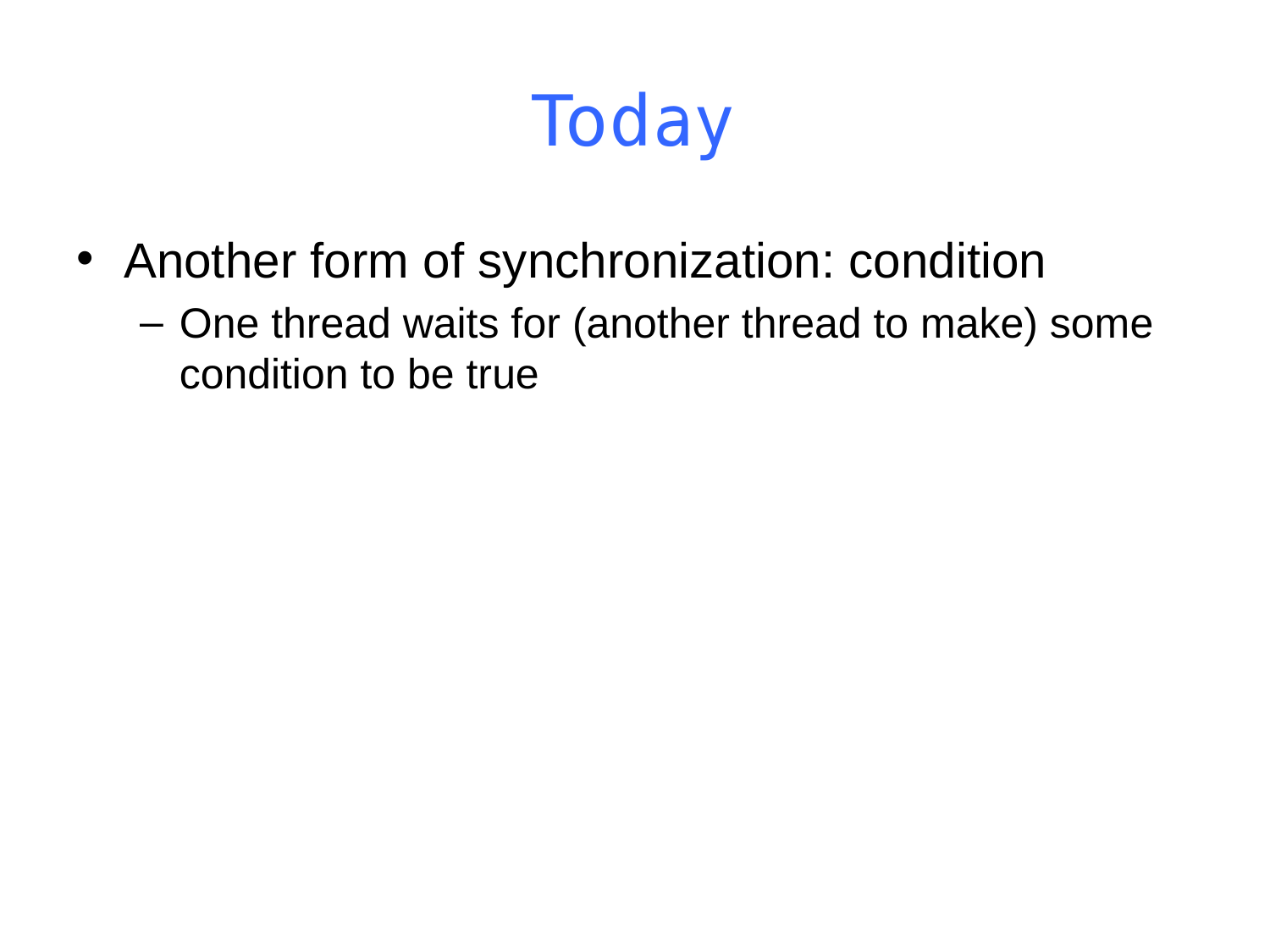

# Today
Another form of synchronization: condition
One thread waits for (another thread to make) some condition to be true